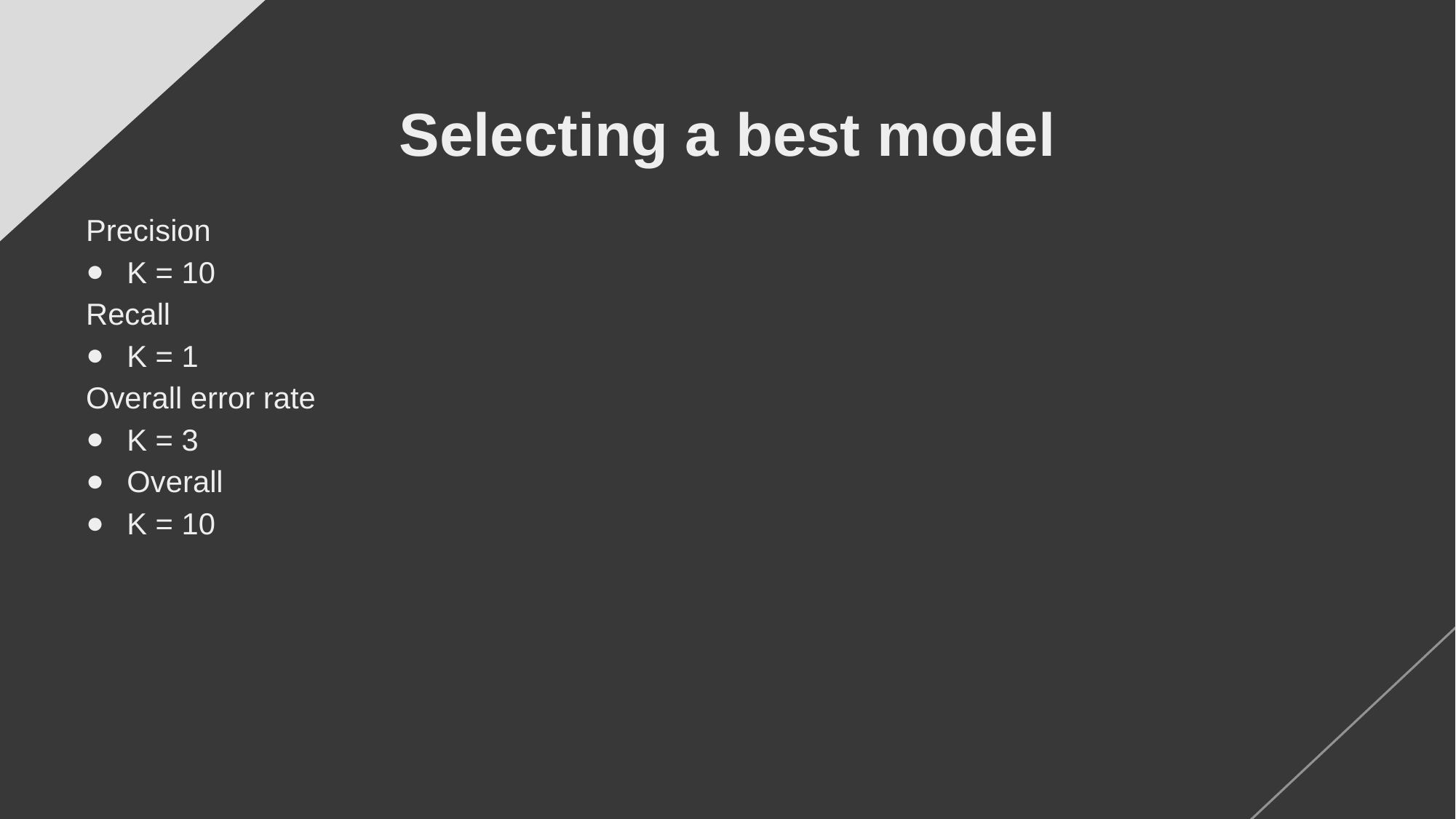

# Selecting a best model
Precision
K = 10
Recall
K = 1
Overall error rate
K = 3
Overall
K = 10